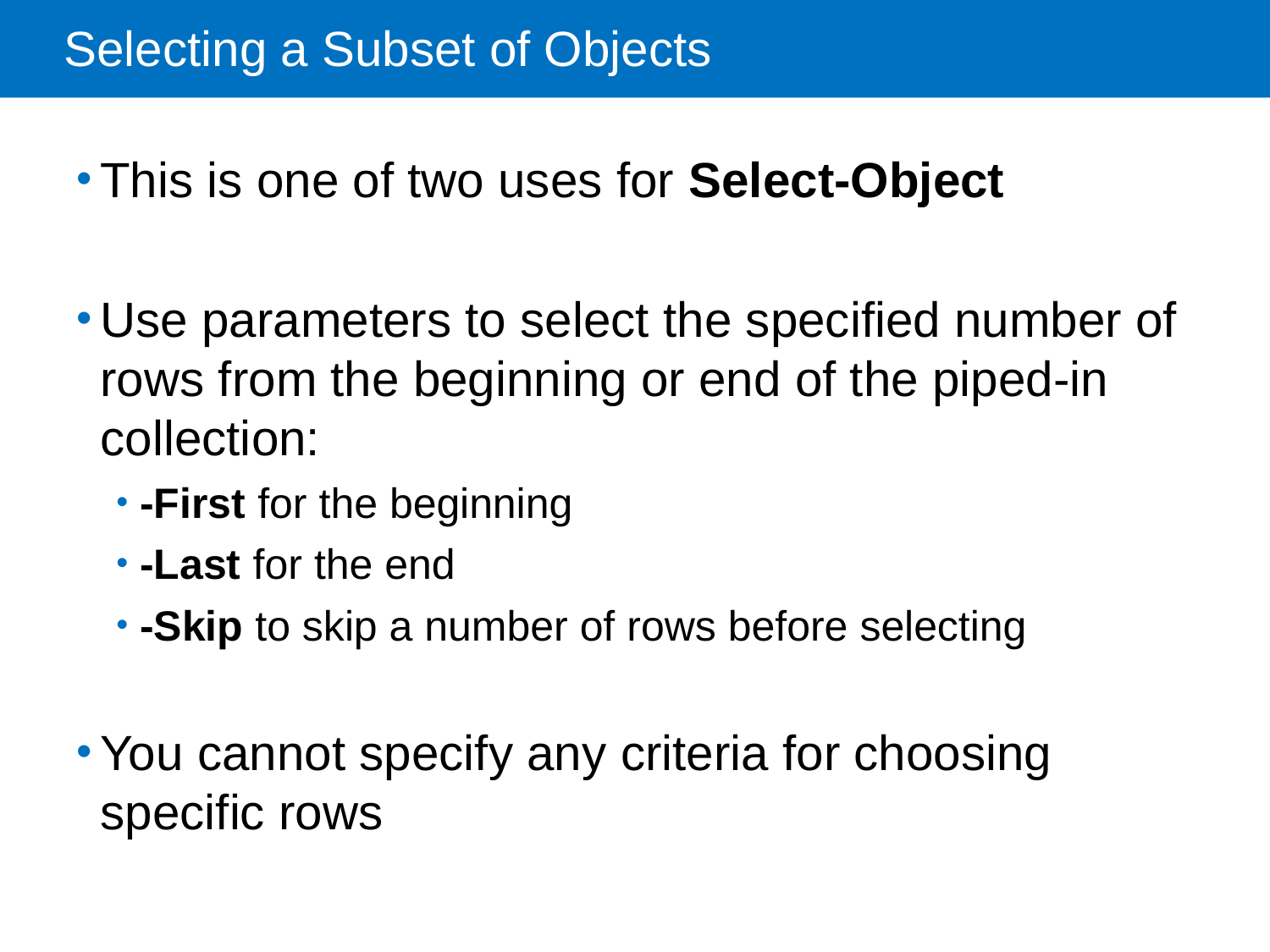

# Selecting a Subset of Objects
This is one of two uses for Select-Object

Use parameters to select the specified number of rows from the beginning or end of the piped-in collection:
-First for the beginning
-Last for the end
-Skip to skip a number of rows before selecting

You cannot specify any criteria for choosing specific rows